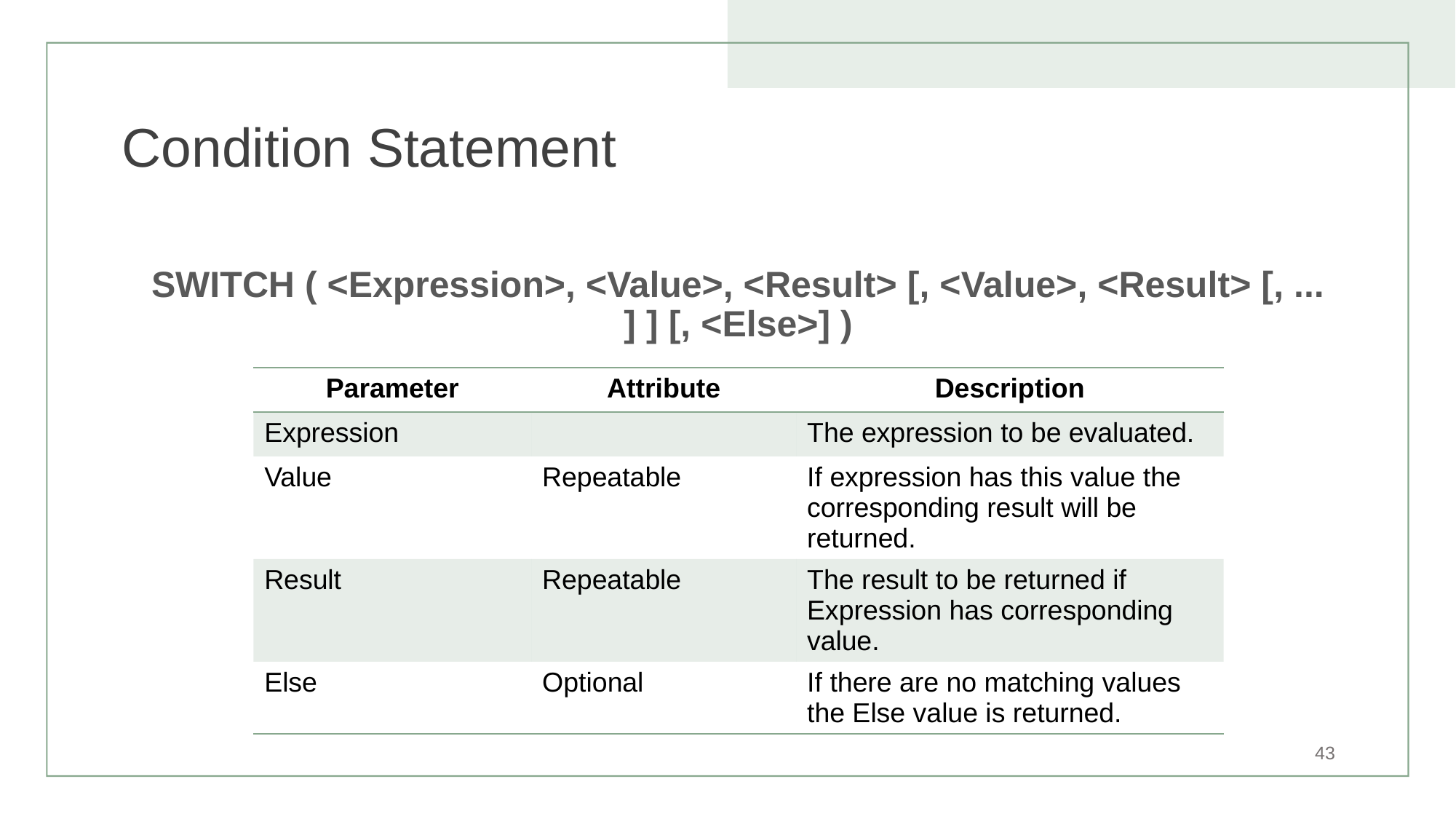

# Condition Statement
SWITCH ( <Expression>, <Value>, <Result> [, <Value>, <Result> [, ... ] ] [, <Else>] )
| Parameter | Attribute | Description |
| --- | --- | --- |
| Expression |  | The expression to be evaluated. |
| Value | Repeatable | If expression has this value the corresponding result will be returned. |
| Result | Repeatable | The result to be returned if Expression has corresponding value. |
| Else | Optional | If there are no matching values the Else value is returned. |
43